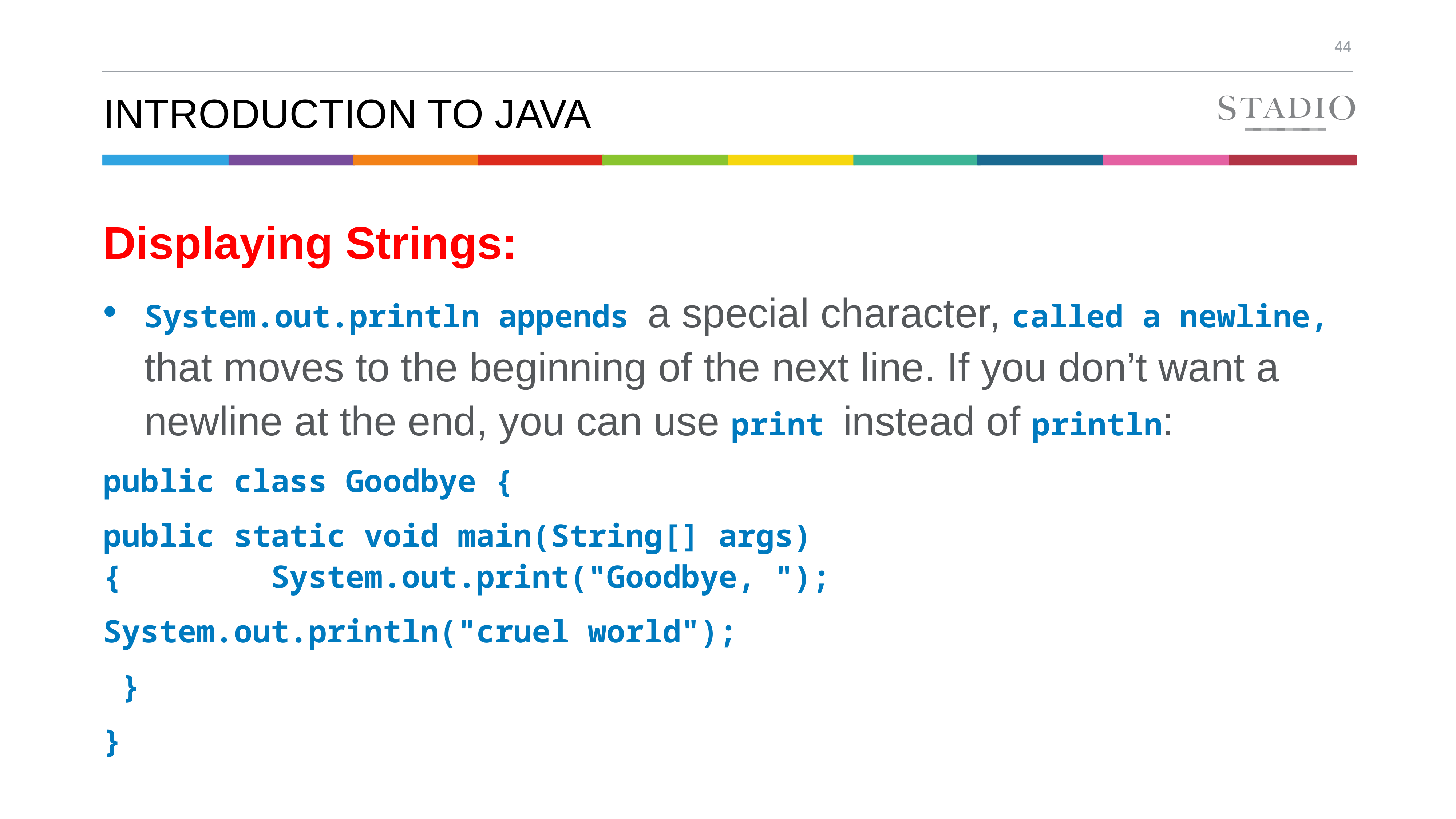

# Introduction to java

Displaying Strings:
System.out.println appends a special character, called a newline, that moves to the beginning of the next line. If you don’t want a newline at the end, you can use print instead of println:
public class Goodbye {
public static void main(String[] args) {        System.out.print("Goodbye, ");
System.out.println("cruel world");
 }
}